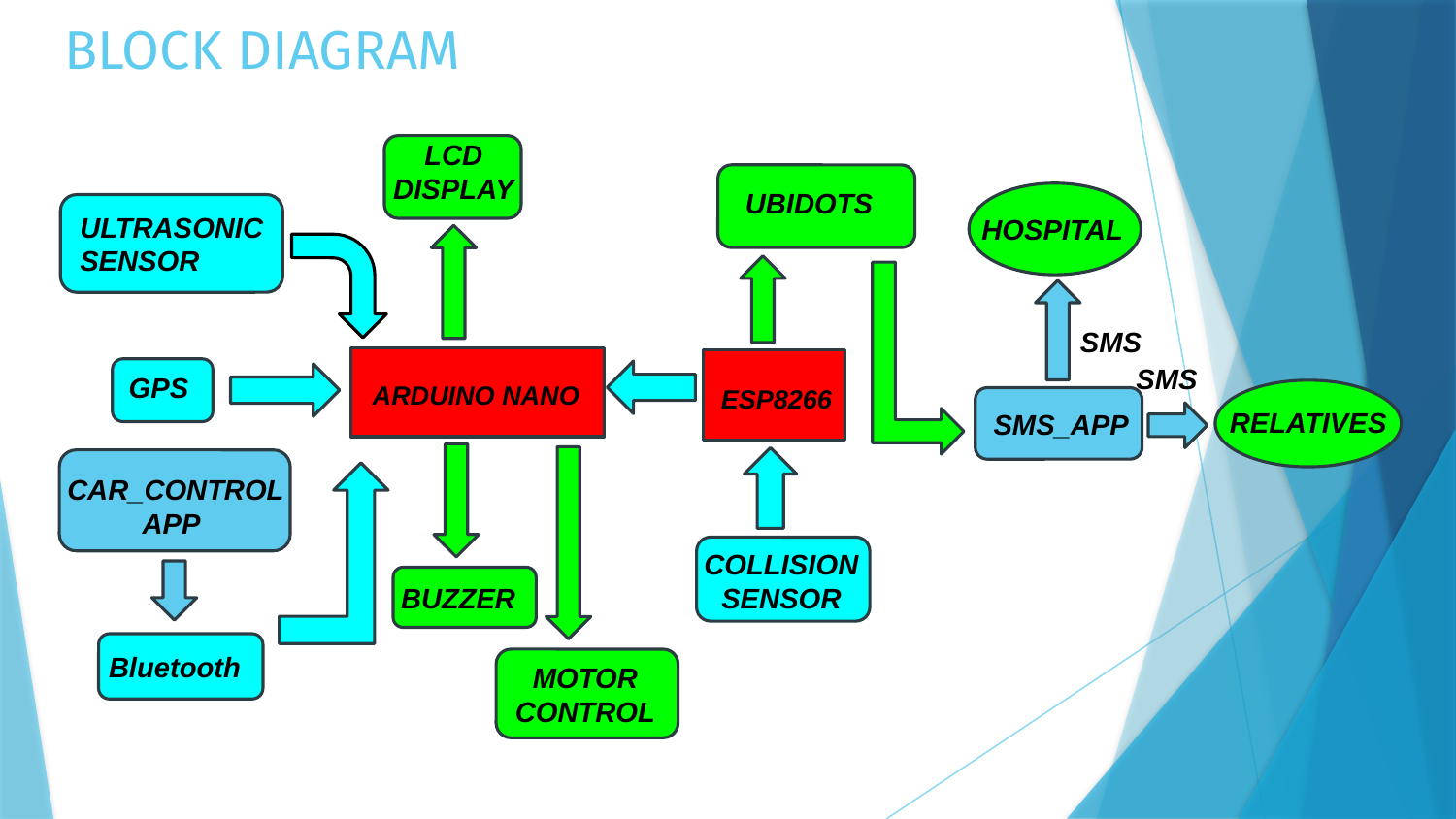

# BLOCK DIAGRAM
LCD DISPLAY

 UBIDOTS

ULTRASONIC SENSOR
HOSPITAL

SMS

SMS

GPS

ARDUINO NANO
ESP8266

RELATIVES
SMS_APP

 CAR_CONTROL APP

COLLISION SENSOR

BUZZER

Bluetooth
MOTOR CONTROL